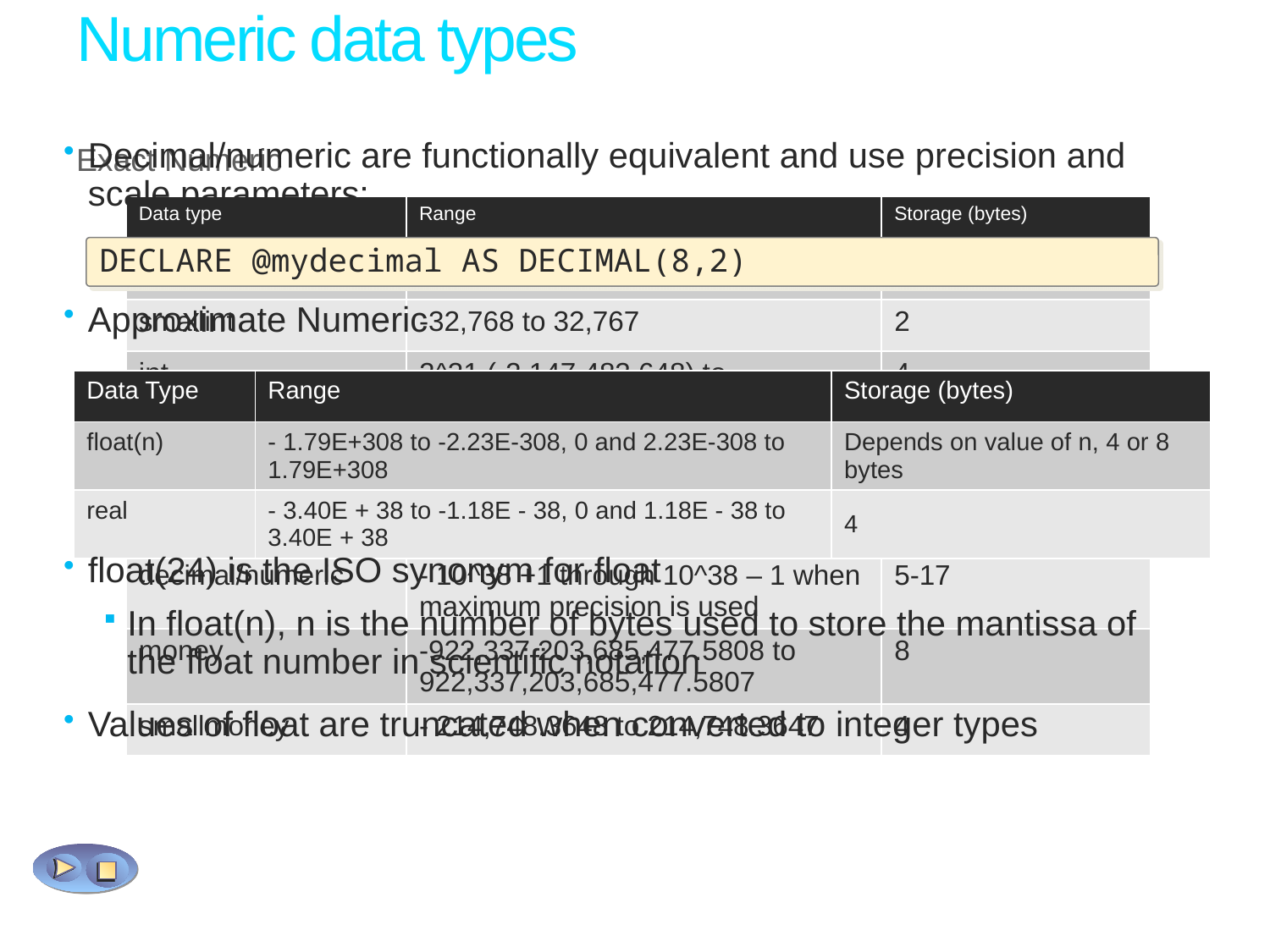

# Numeric data types
Exact Numeric

Decimal/numeric are functionally equivalent and use precision and scale parameters:

Approximate Numeric

float(24) is the ISO synonym for float
In float(n), n is the number of bytes used to store the mantissa of the float number in scientific notation
Values of float are truncated when converted to integer types
| Data type | Range | Storage (bytes) |
| --- | --- | --- |
| tinyint | 0 to 255 | 1 |
| smallint | -32,768 to 32,767 | 2 |
| int | 2^31 (-2,147,483,648) to 2^31-1 (2,147,483,647) | 4 |
| Bigint | -2^63 - 2^63-1 (+/- 9 quintillion) | 8 |
| bit | 1, 0 or NULL | 1 |
| decimal/numeric | - 10^38 +1 through 10^38 – 1 when maximum precision is used | 5-17 |
| money | -922,337,203,685,477.5808 to 922,337,203,685,477.5807 | 8 |
| smallmoney | - 214,748.3648 to 214,748.3647 | 4 |
DECLARE @mydecimal AS DECIMAL(8,2)
| Data Type | Range | Storage (bytes) |
| --- | --- | --- |
| float(n) | - 1.79E+308 to -2.23E-308, 0 and 2.23E-308 to 1.79E+308 | Depends on value of n, 4 or 8 bytes |
| real | - 3.40E + 38 to -1.18E - 38, 0 and 1.18E - 38 to 3.40E + 38 | 4 |